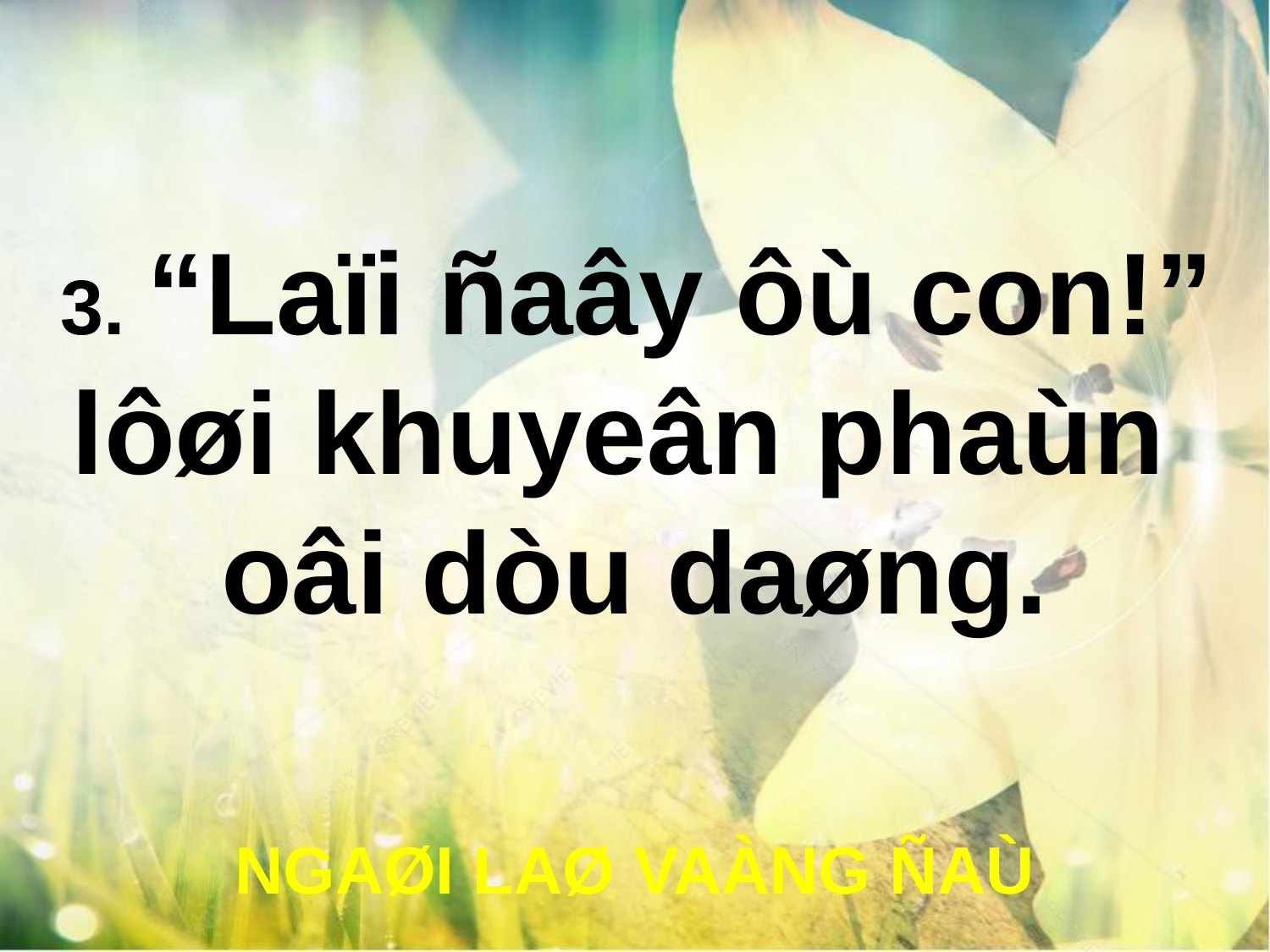

3. “Laïi ñaây ôù con!”
lôøi khuyeân phaùn
oâi dòu daøng.
NGAØI LAØ VAÀNG ÑAÙ